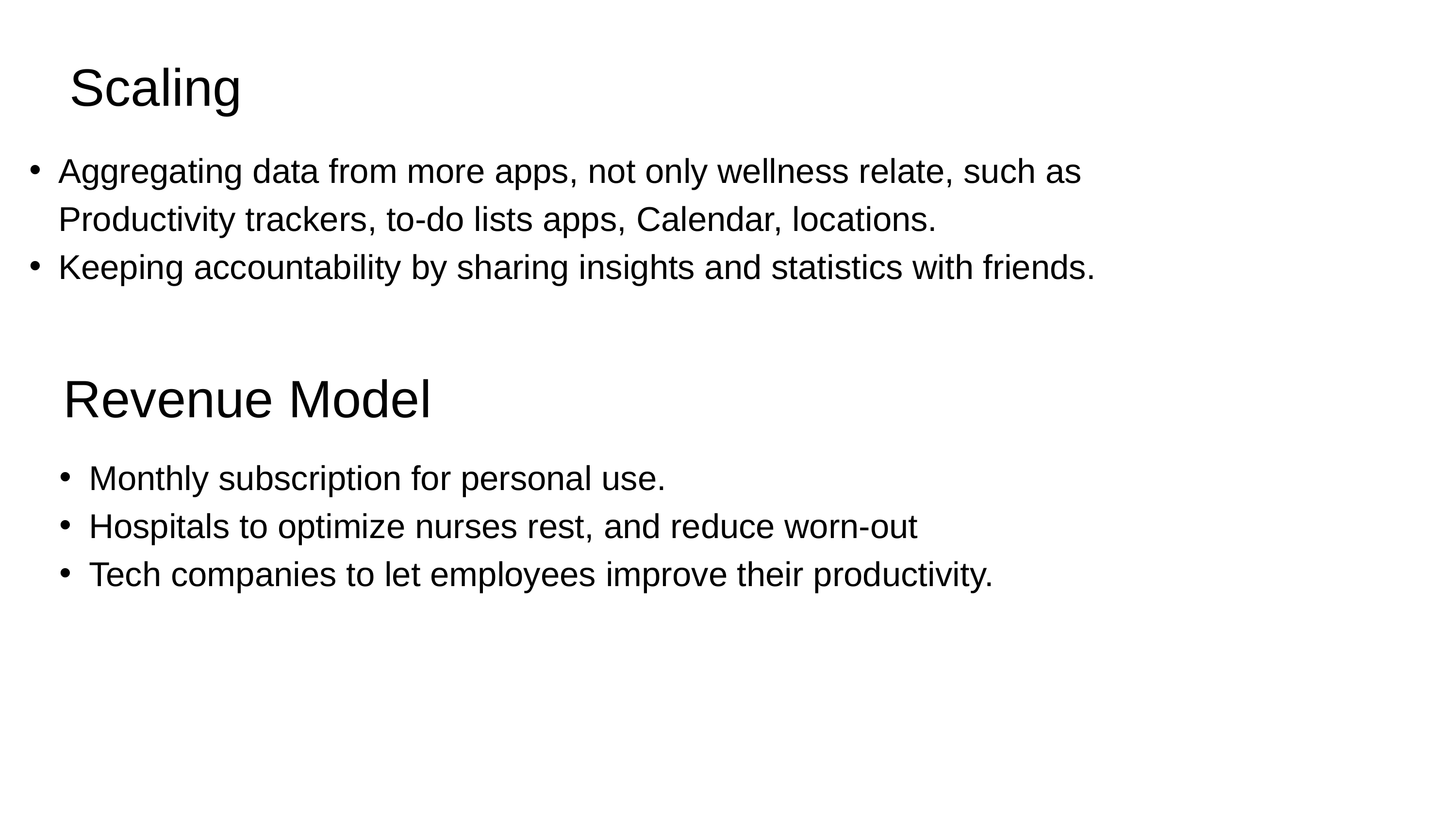

Scaling
Aggregating data from more apps, not only wellness relate, such as  Productivity trackers, to-do lists apps, Calendar, locations.
Keeping accountability by sharing insights and statistics with friends.

Revenue Model
Monthly subscription for personal use.
Hospitals to optimize nurses rest, and reduce worn-out
Tech companies to let employees improve their productivity.